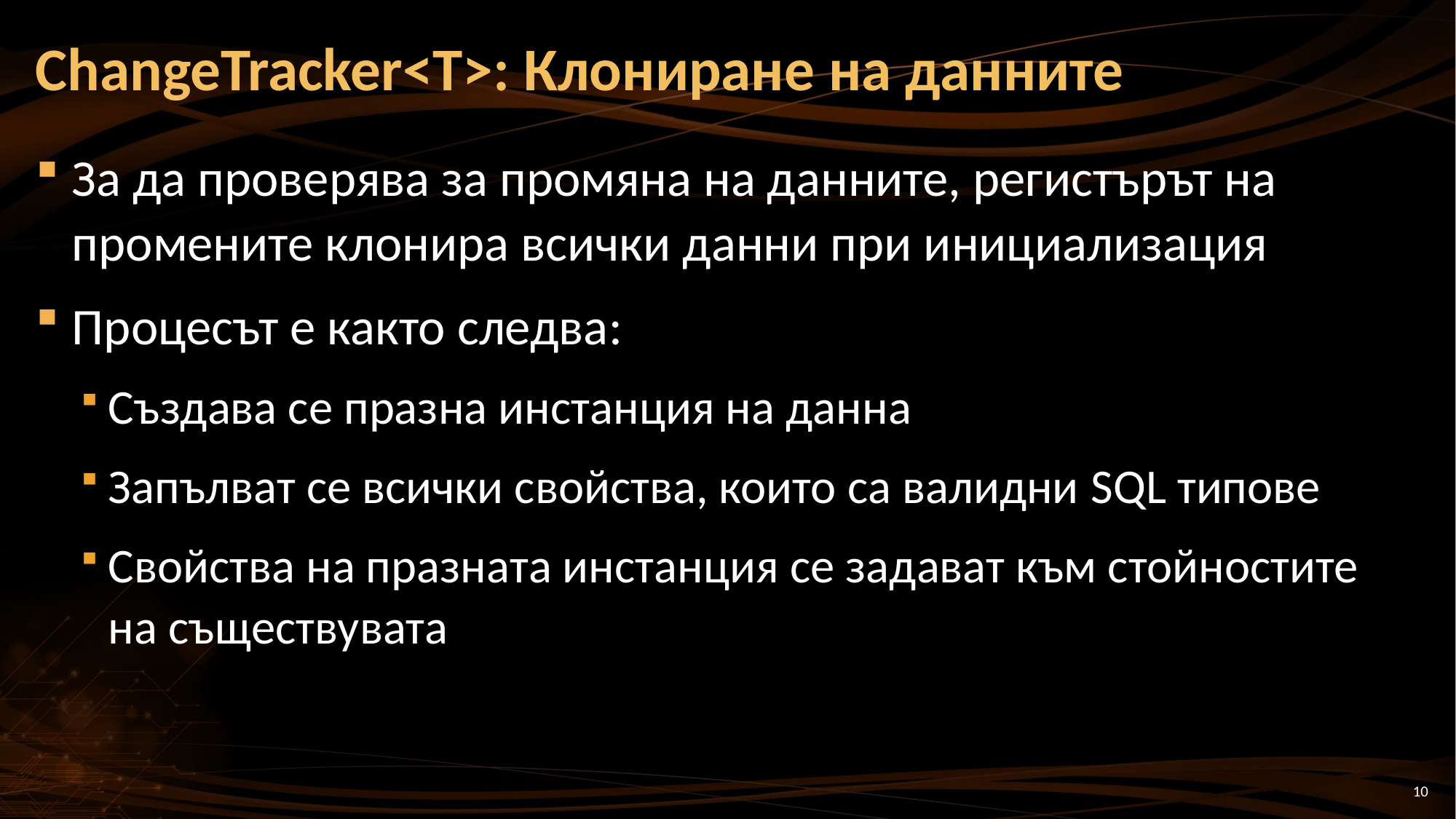

# ChangeTracker<T>: Клониране на данните
За да проверява за промяна на данните, регистърът на промените клонира всички данни при инициализация
Процесът е както следва:
Създава се празна инстанция на данна
Запълват се всички свойства, които са валидни SQL типове
Свойства на празната инстанция се задават към стойностите на съществувата
10